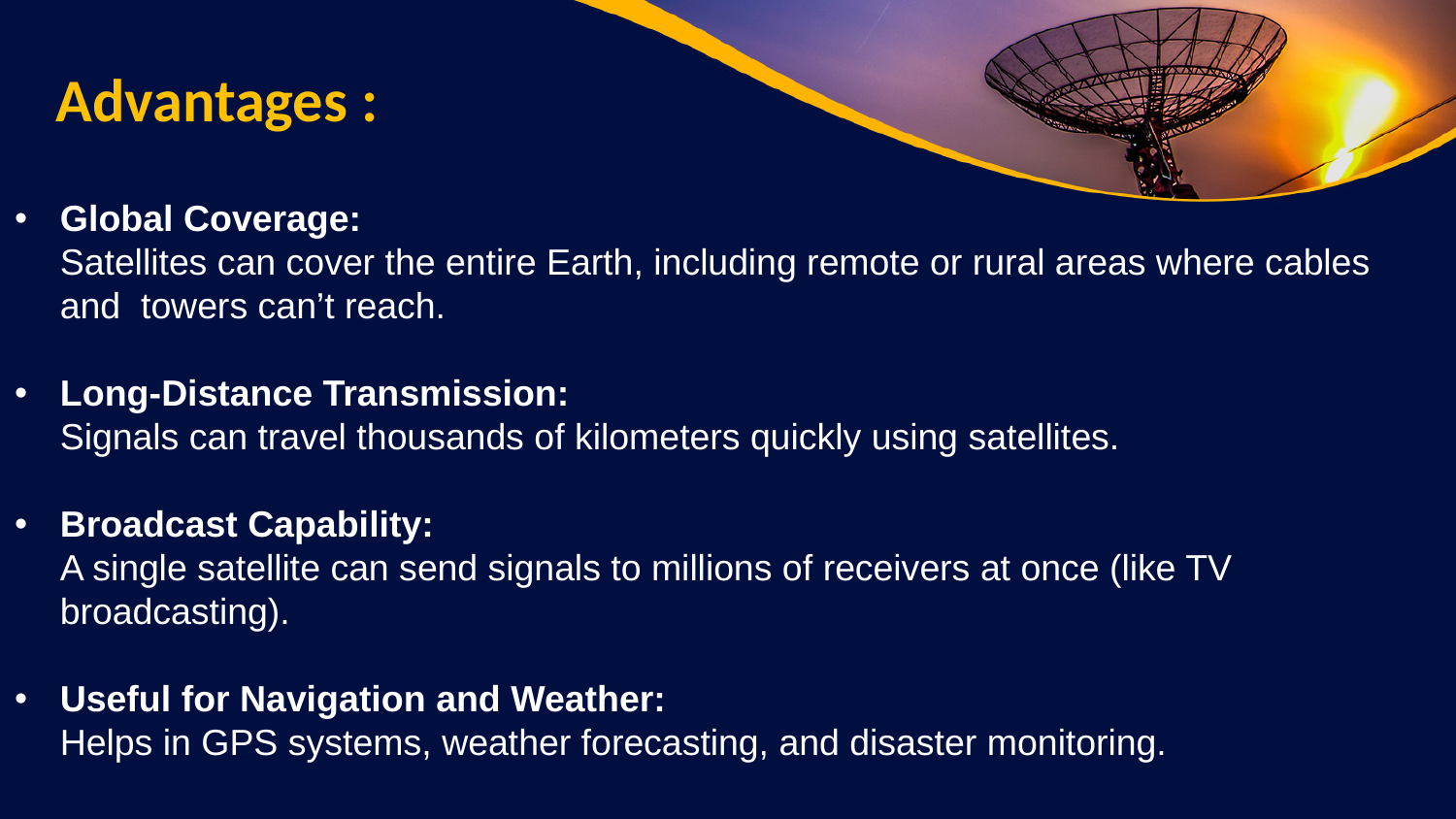

# Advantages :
Global Coverage:
Satellites can cover the entire Earth, including remote or rural areas where cables and  towers can’t reach.

Long-Distance Transmission:
Signals can travel thousands of kilometers quickly using satellites.

Broadcast Capability:
A single satellite can send signals to millions of receivers at once (like TV broadcasting).

Useful for Navigation and Weather:
Helps in GPS systems, weather forecasting, and disaster monitoring.